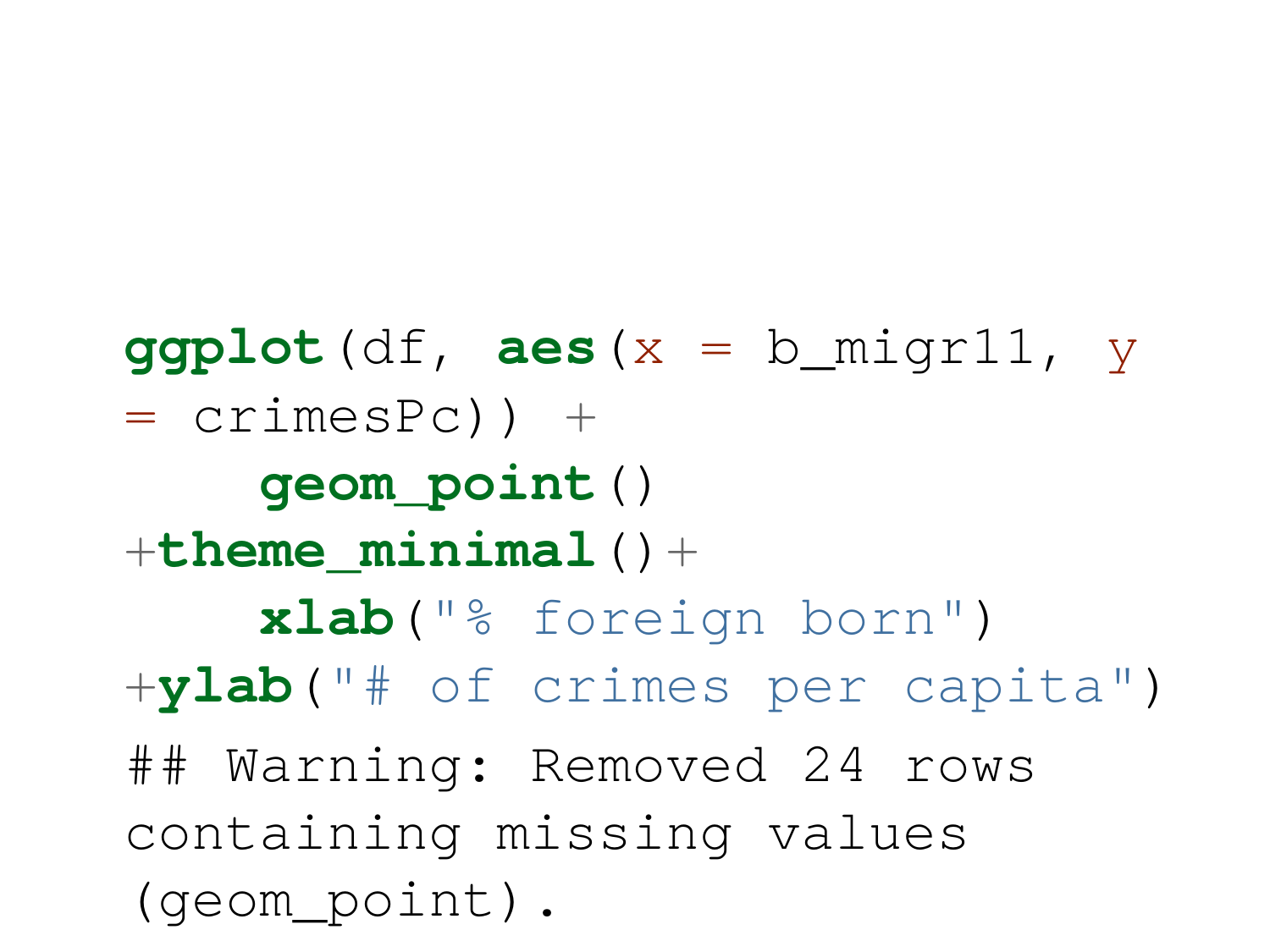

ggplot(df, aes(x = b_migr11, y = crimesPc)) +
    geom_point()+theme_minimal()+
    xlab("% foreign born")+ylab("# of crimes per capita")
## Warning: Removed 24 rows containing missing values (geom_point).